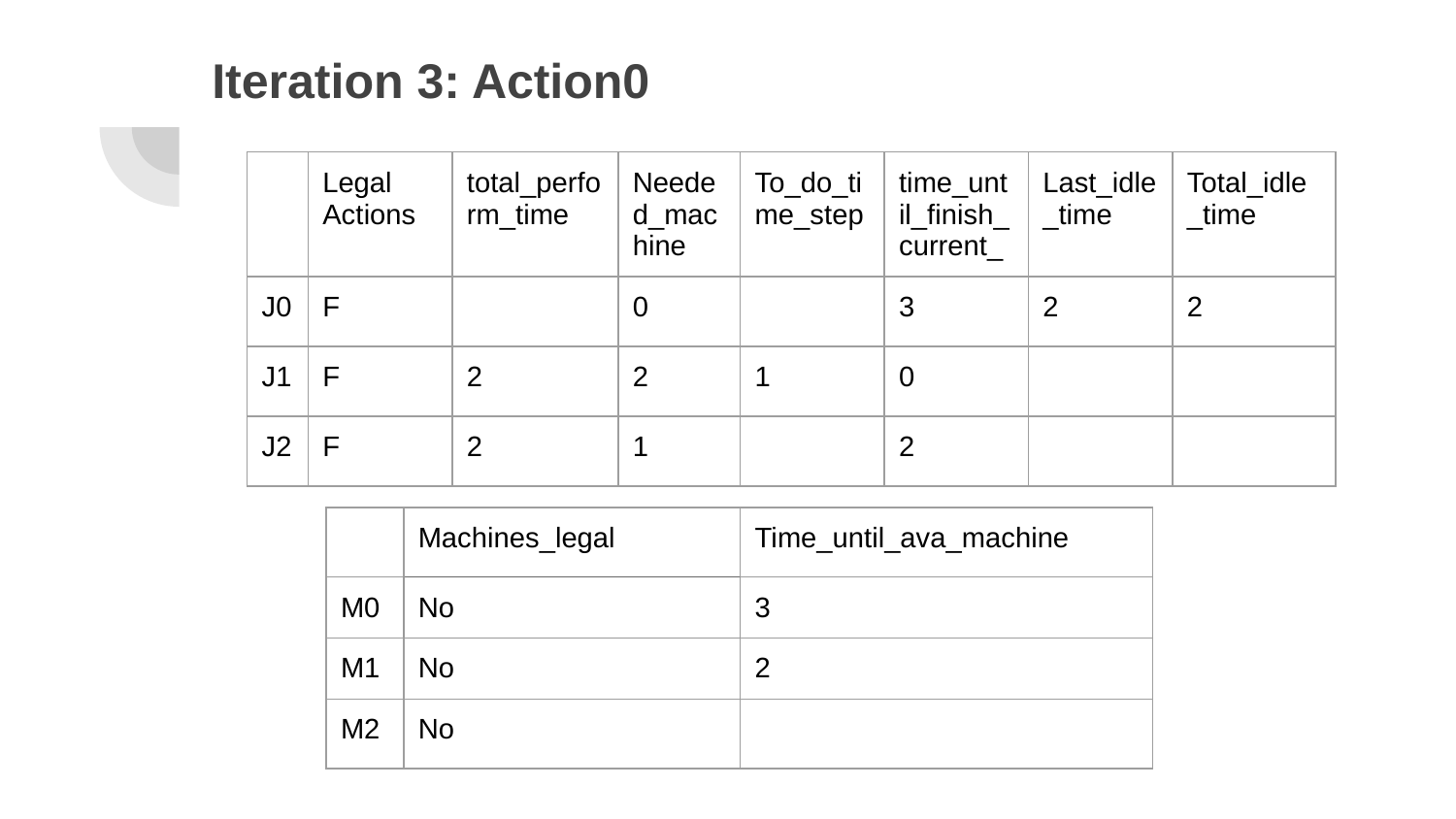

# Iteration 3: Action0

|  | Legal Actions | total\_perform\_time | Needed\_machine | To\_do\_time\_step | time\_until\_finish\_current\_ | Last\_idle\_time | Total\_idle\_time |
| --- | --- | --- | --- | --- | --- | --- | --- |
| J0 | F |  | 0 |  | 3 | 2 | 2 |
| J1 | F | 2 | 2 | 1 | 0 |  |  |
| J2 | F | 2 | 1 |  | 2 |  |  |
|  | Machines\_legal | Time\_until\_ava\_machine |
| --- | --- | --- |
| M0 | No | 3 |
| M1 | No | 2 |
| M2 | No |  |